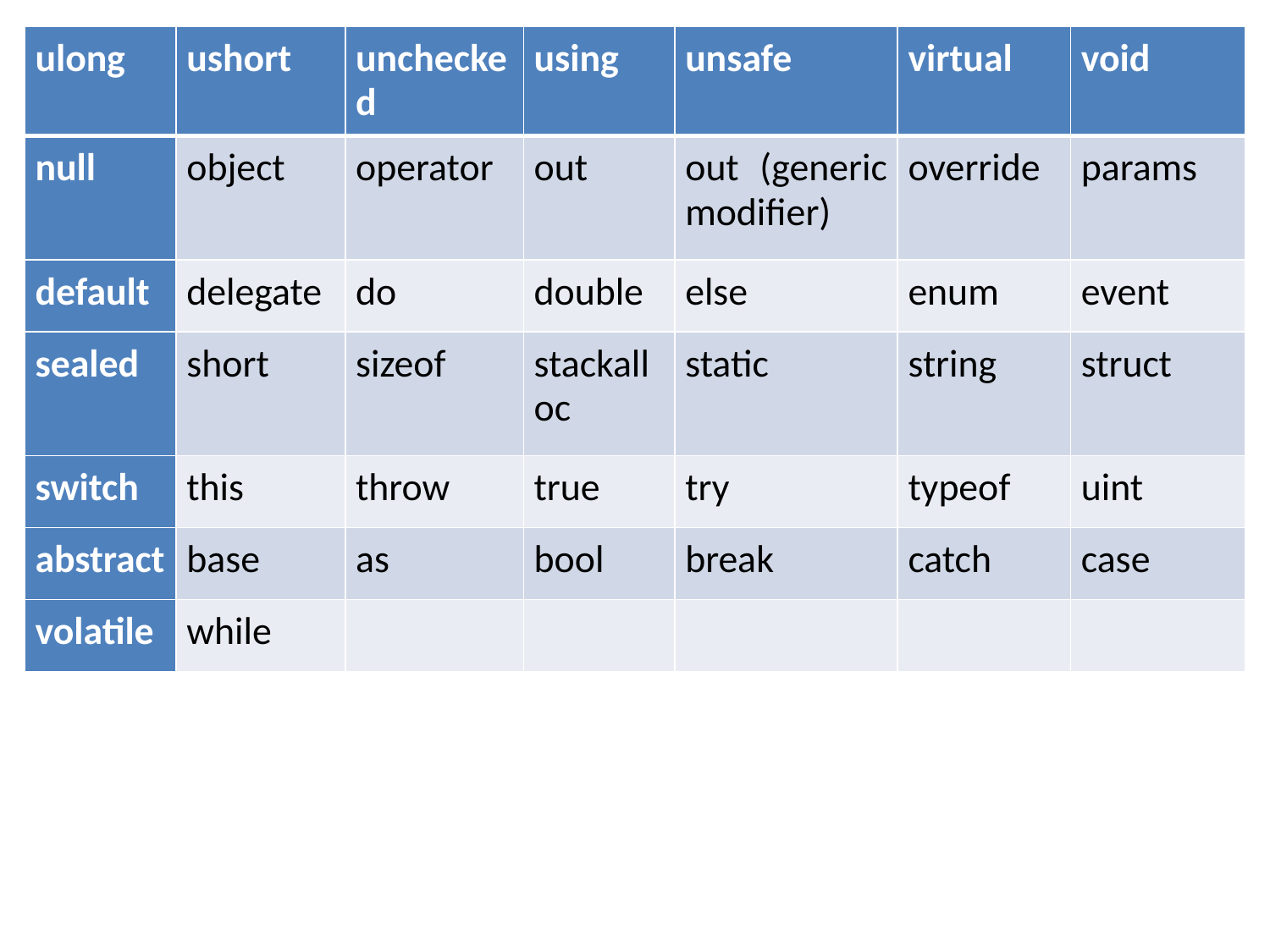

| ulong | ushort | unchecked | using | unsafe | virtual | void |
| --- | --- | --- | --- | --- | --- | --- |
| null | object | operator | out | out (generic modifier) | override | params |
| default | delegate | do | double | else | enum | event |
| sealed | short | sizeof | stackalloc | static | string | struct |
| switch | this | throw | true | try | typeof | uint |
| abstract | base | as | bool | break | catch | case |
| volatile | while |  |  |  |  |  |